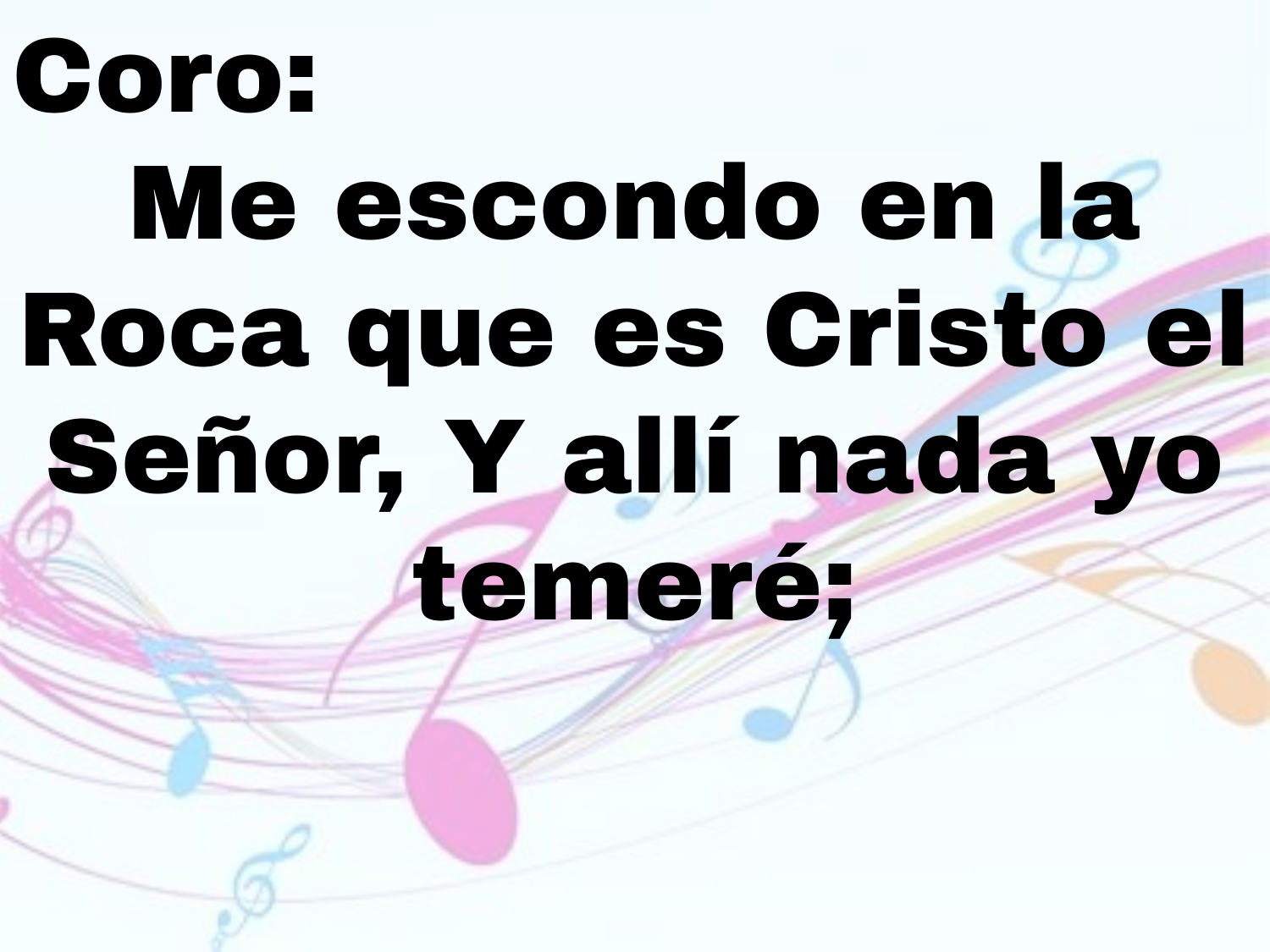

Coro:
Me escondo en la Roca que es Cristo el Señor, Y allí nada yo temeré;